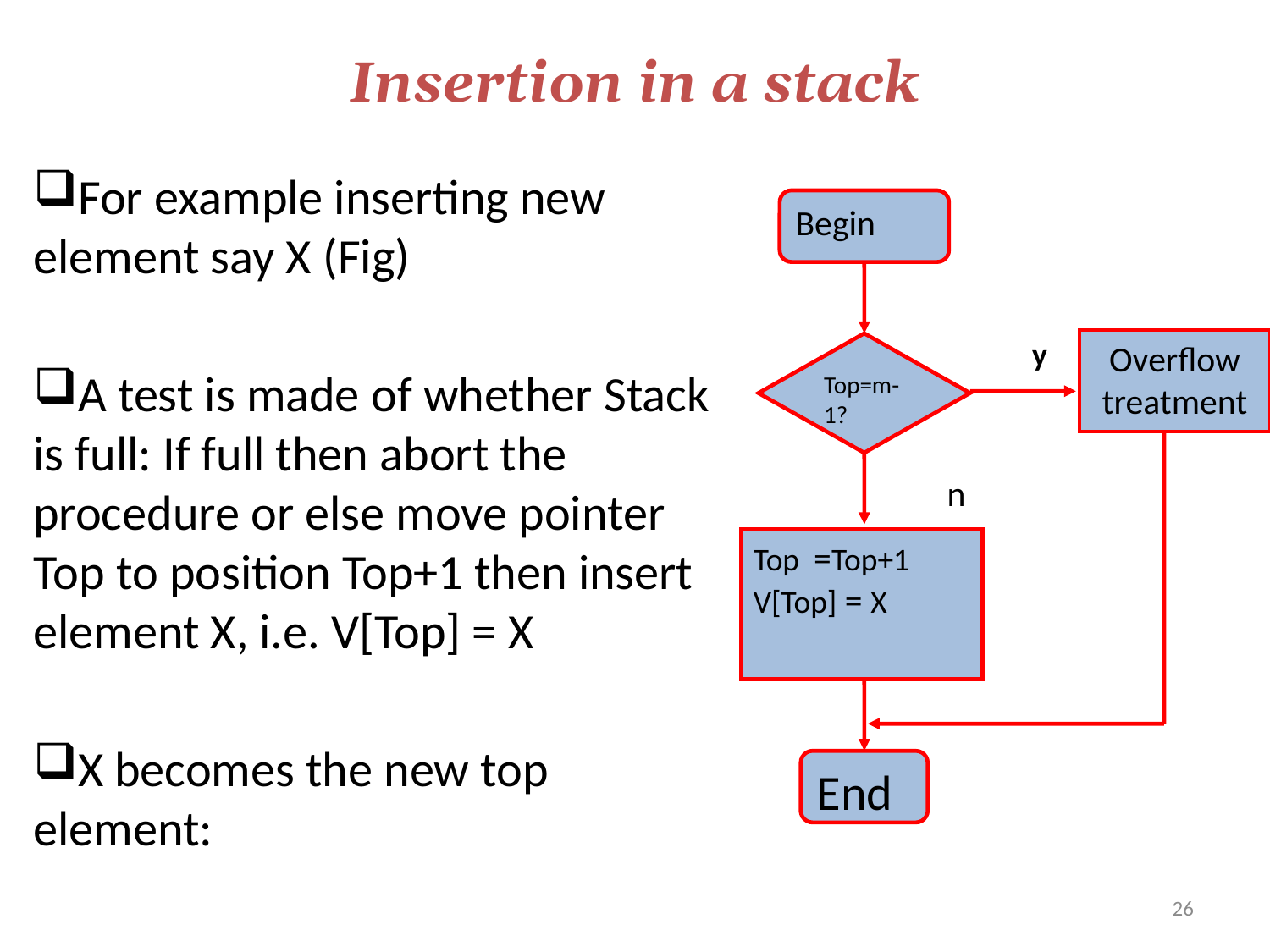

# Insertion in a stack
For example inserting new element say X (Fig)

A test is made of whether Stack is full: If full then abort the procedure or else move pointer Top to position Top+1 then insert element X, i.e. V[Top] = X

X becomes the new top element:
Begin

y
Overflow treatment
Top=m-1?

n
Top  =Top+1
V[Top] = X

End
26